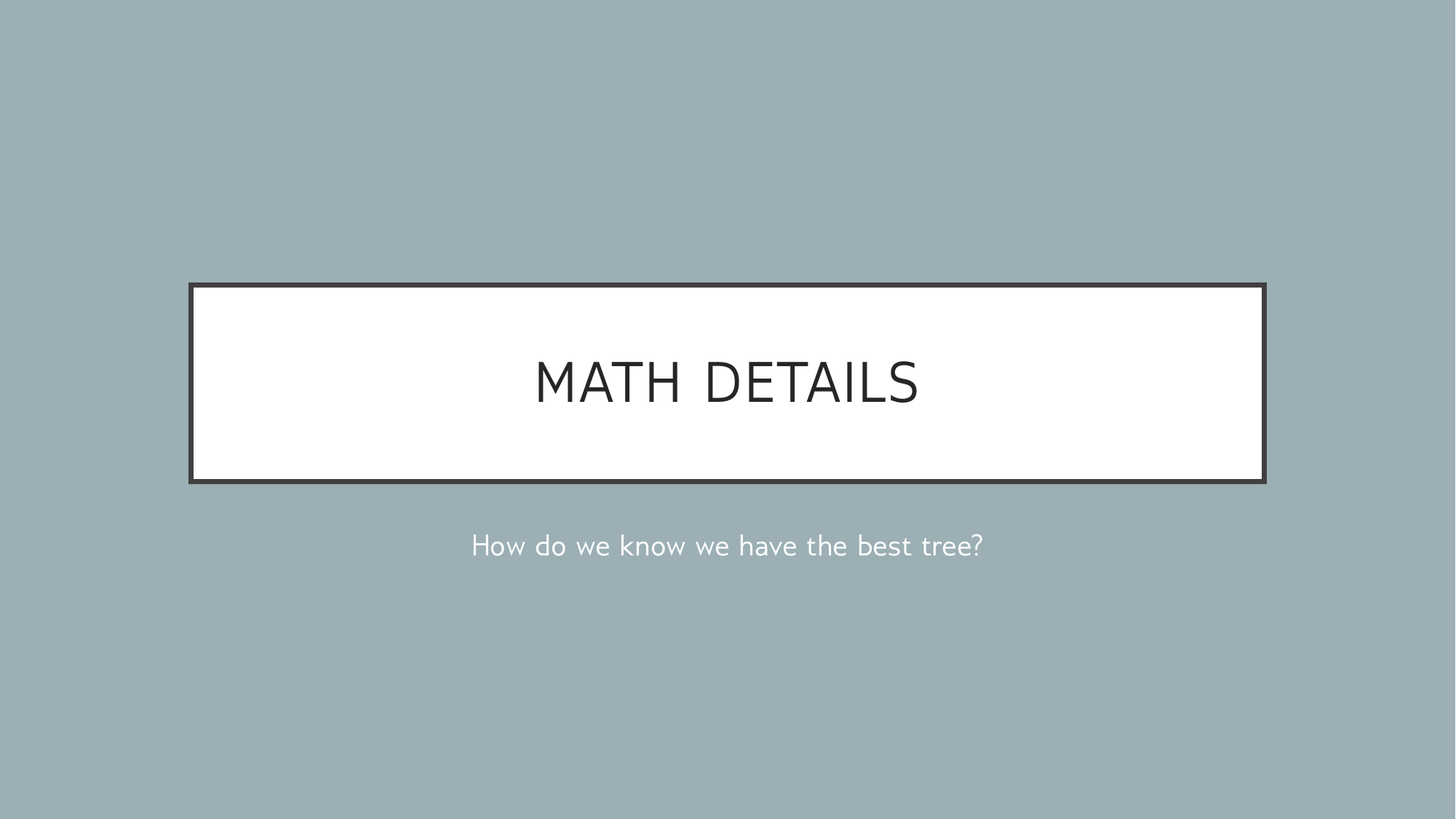

# Math Details
How do we know we have the best tree?